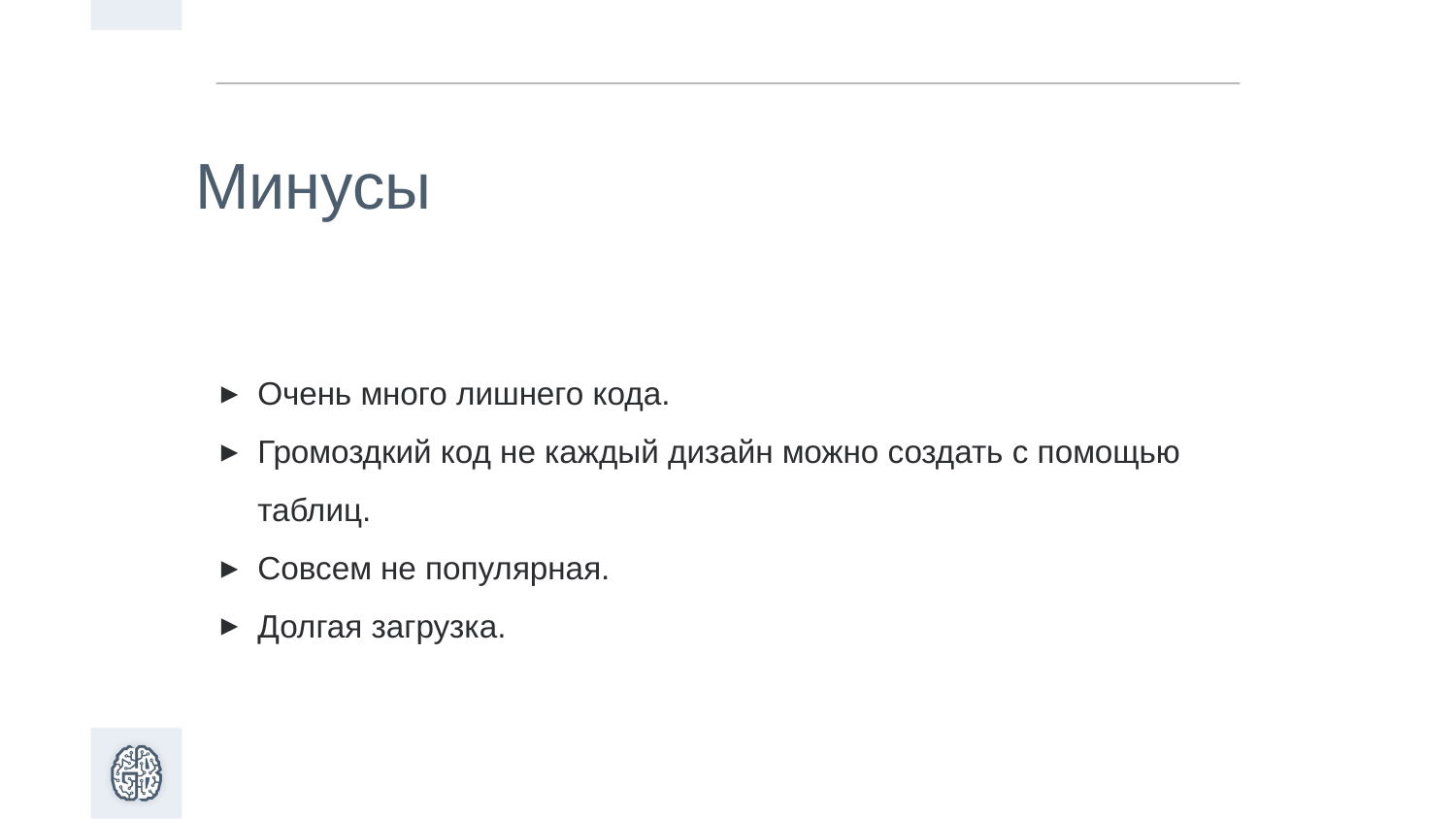

Минусы
Очень много лишнего кода.
Громоздкий код не каждый дизайн можно создать с помощью таблиц.
Совсем не популярная.
Долгая загрузка.